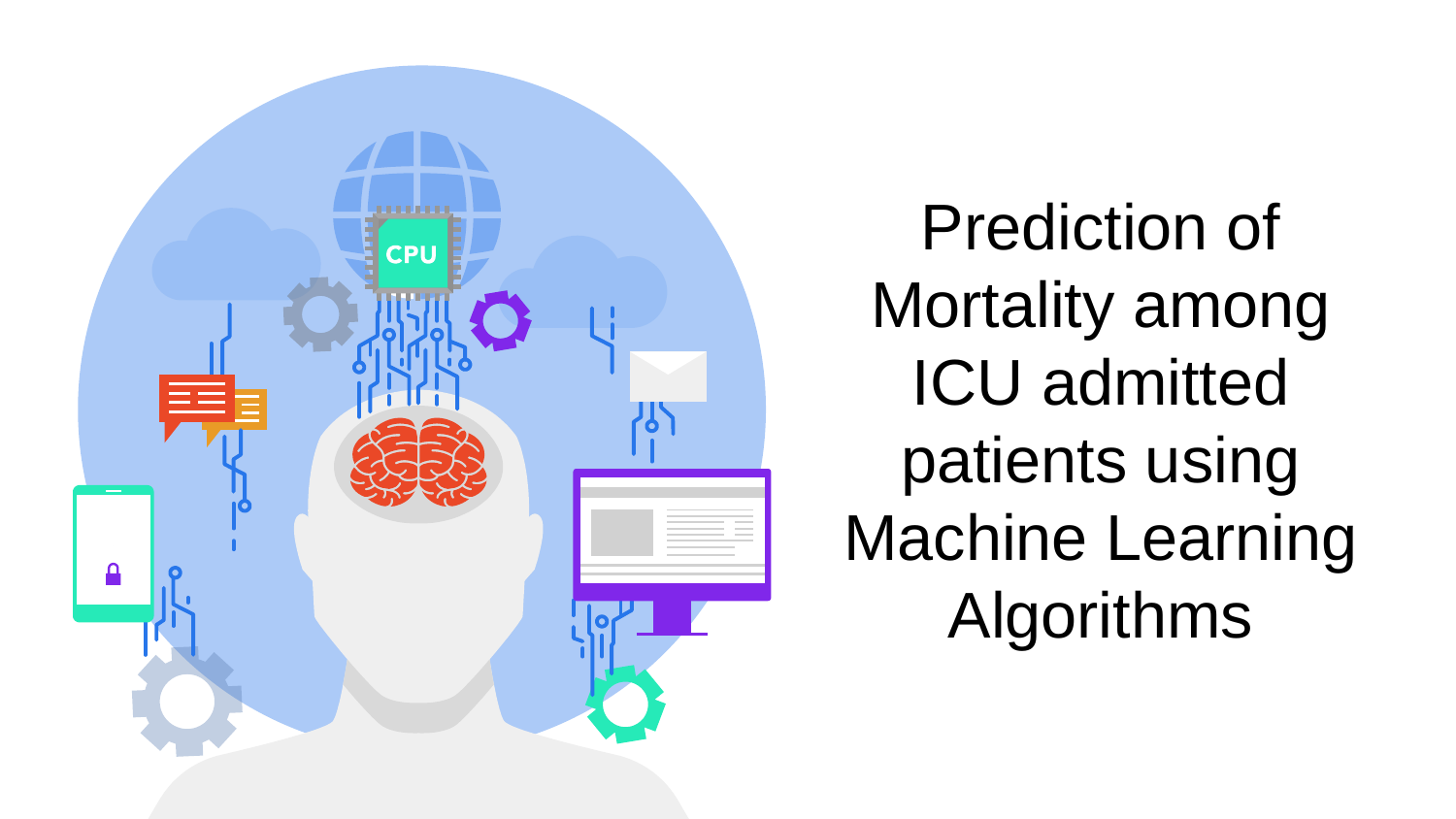

# Prediction of Mortality among ICU admitted patients using Machine Learning Algorithms